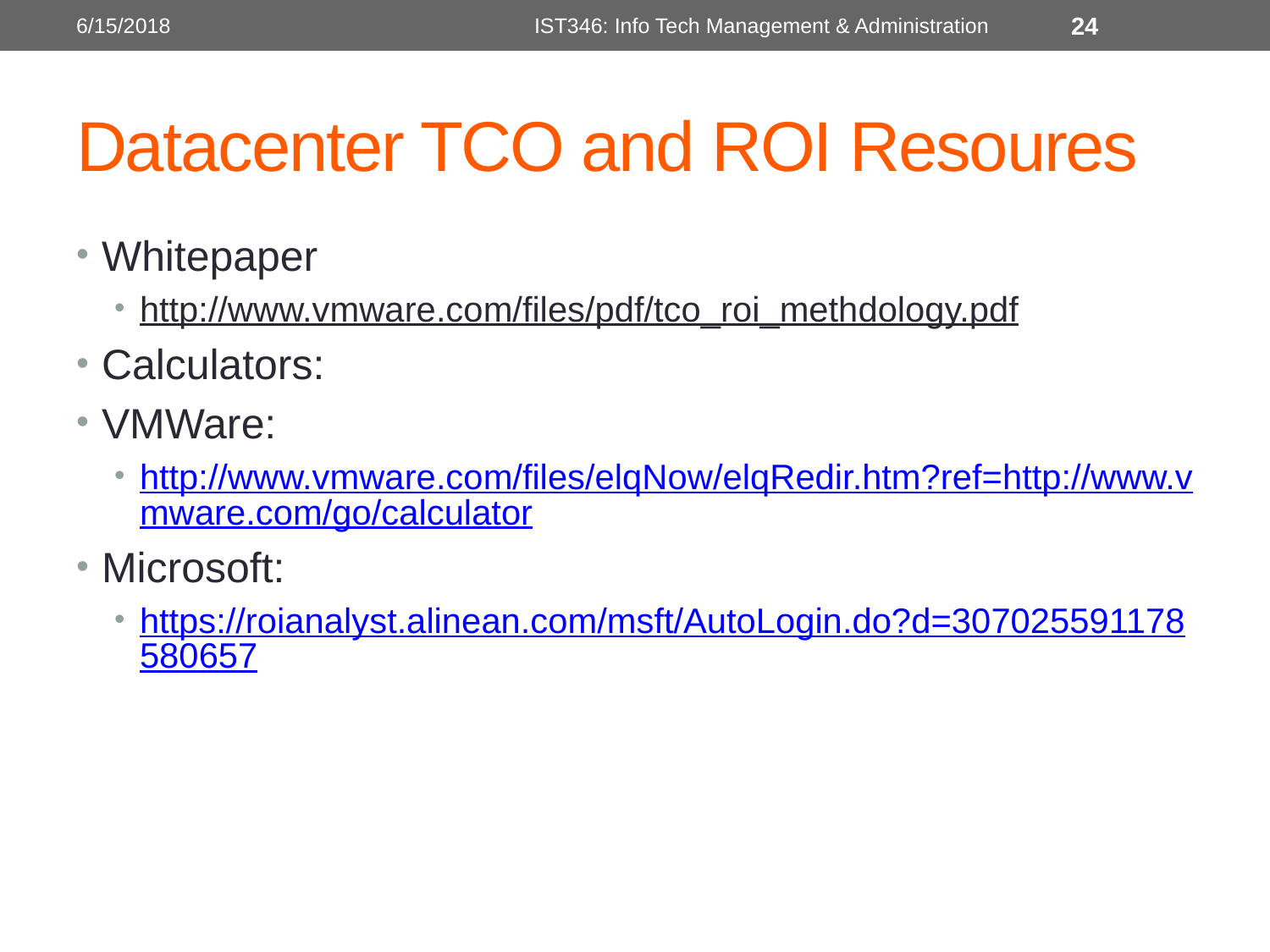

6/15/2018
IST346: Info Tech Management & Administration
24
# Datacenter TCO and ROI Resoures
Whitepaper
http://www.vmware.com/files/pdf/tco_roi_methdology.pdf
Calculators:
VMWare:
http://www.vmware.com/files/elqNow/elqRedir.htm?ref=http://www.vmware.com/go/calculator
Microsoft:
https://roianalyst.alinean.com/msft/AutoLogin.do?d=307025591178580657